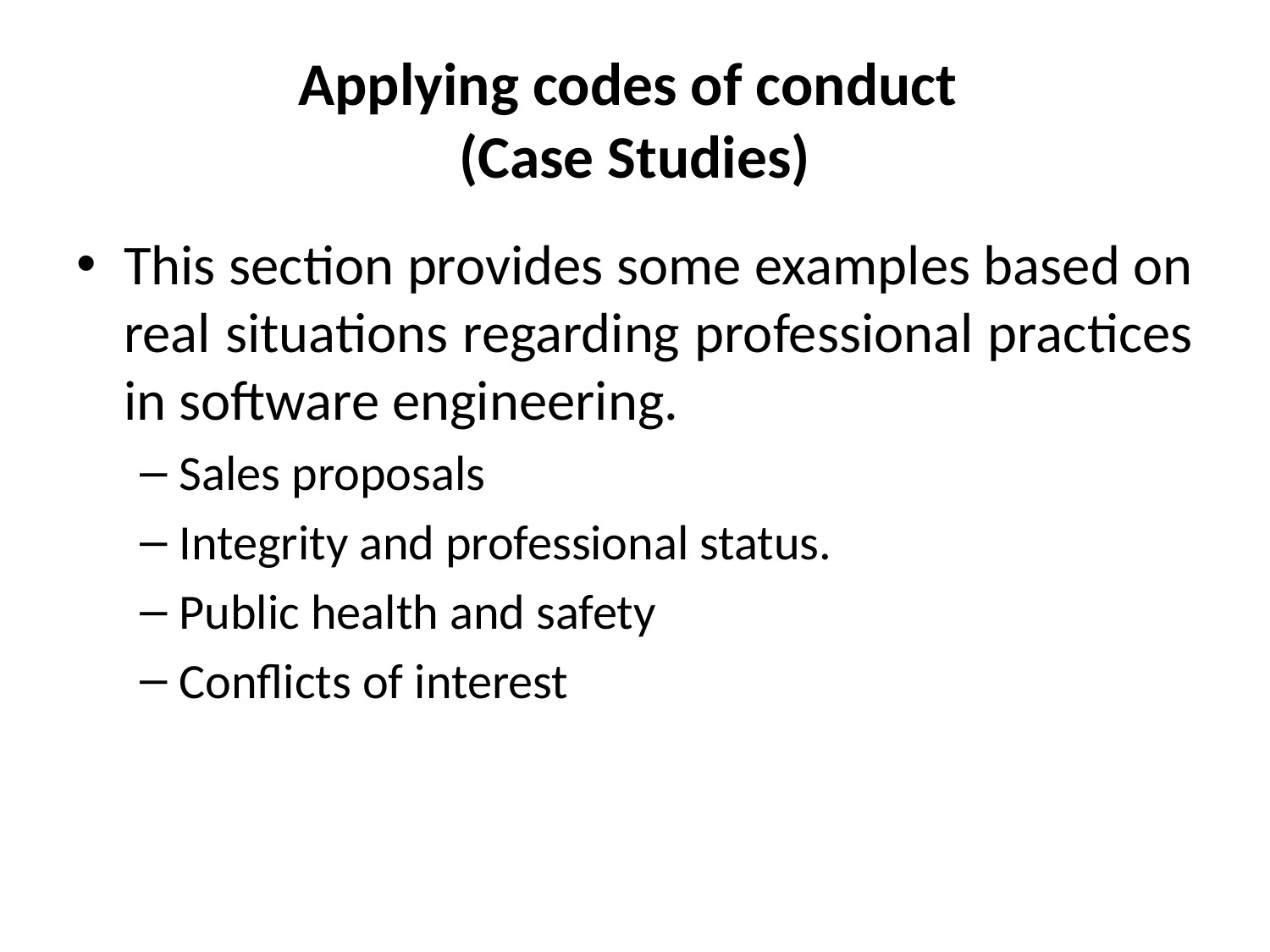

# Applying codes of conduct (Case Studies)
This section provides some examples based on real situations regarding professional practices in software engineering.
Sales proposals
Integrity and professional status.
Public health and safety
Conflicts of interest